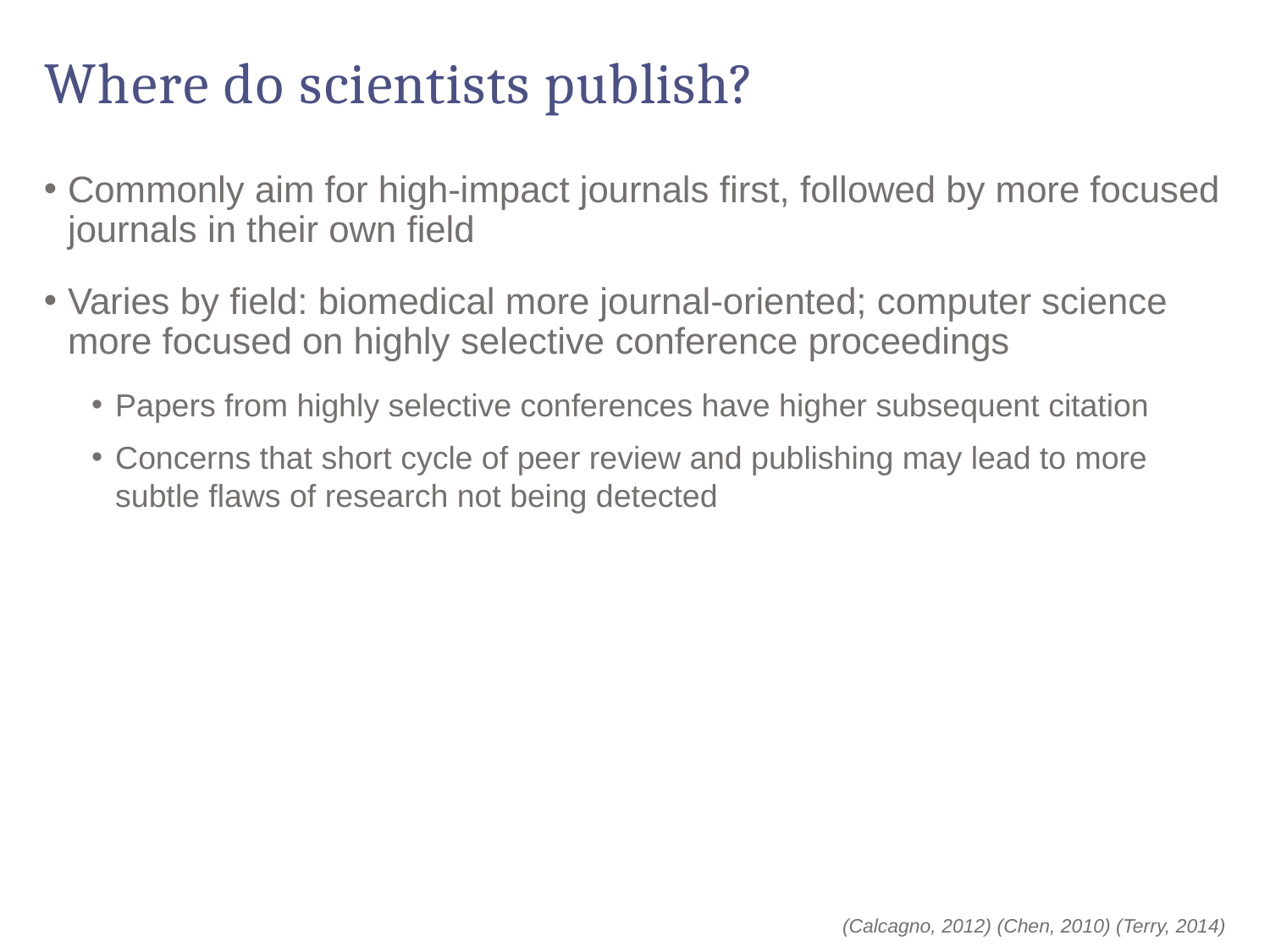

# Where do scientists publish?
Commonly aim for high-impact journals first, followed by more focused journals in their own field
Varies by field: biomedical more journal-oriented; computer science more focused on highly selective conference proceedings
Papers from highly selective conferences have higher subsequent citation
Concerns that short cycle of peer review and publishing may lead to more subtle flaws of research not being detected
(Calcagno, 2012) (Chen, 2010) (Terry, 2014)